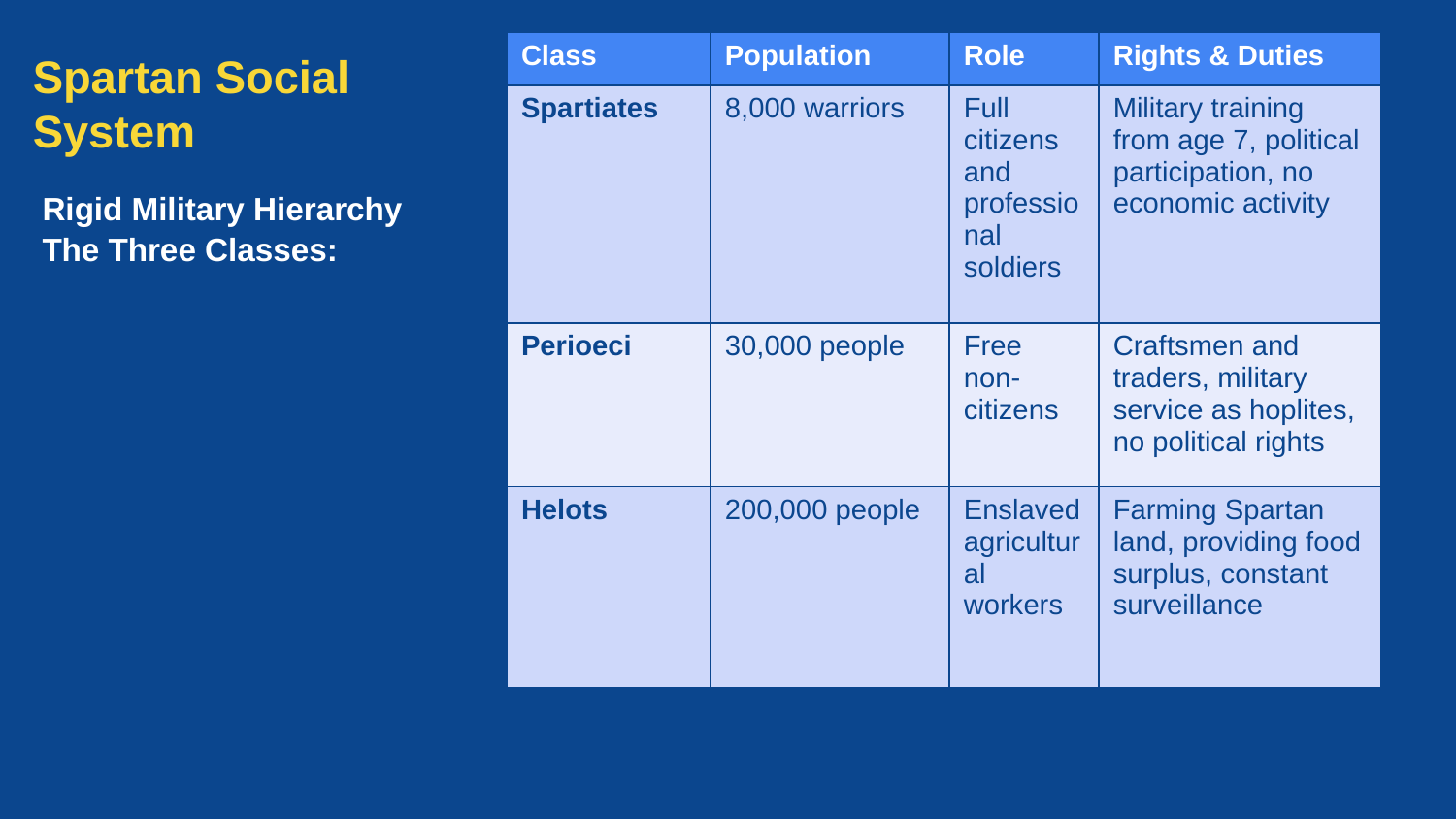

| Class | Population | Role | Rights & Duties |
| --- | --- | --- | --- |
| Spartiates | 8,000 warriors | Full citizens and professional soldiers | Military training from age 7, political participation, no economic activity |
| Perioeci | 30,000 people | Free non-citizens | Craftsmen and traders, military service as hoplites, no political rights |
| Helots | 200,000 people | Enslaved agricultural workers | Farming Spartan land, providing food surplus, constant surveillance |
# Spartan Social System
Rigid Military Hierarchy
The Three Classes: